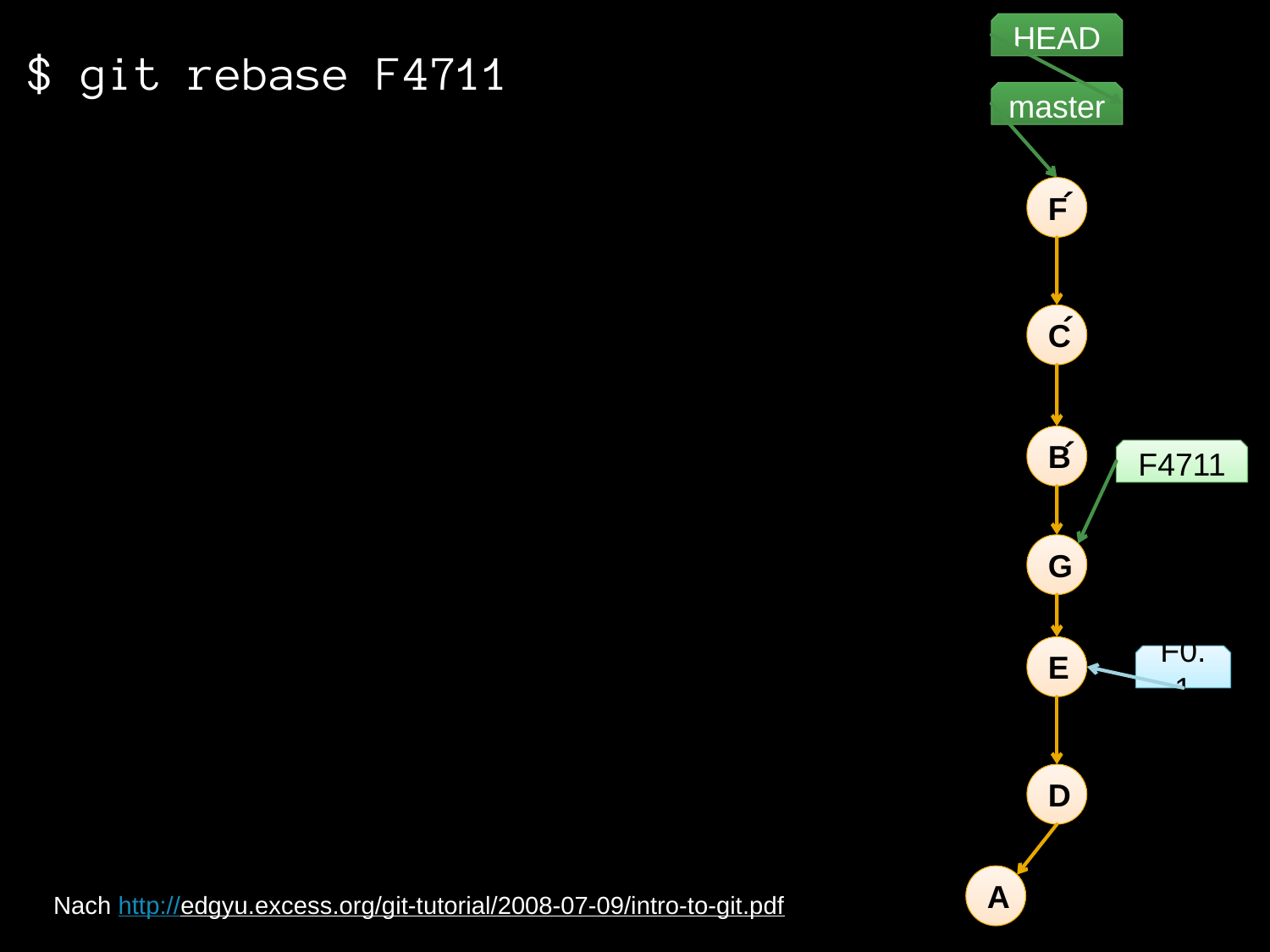

HEAD
$ git rebase F4711
master
´
F
´
C
´
B
F4711
G
E
F0.1
D
A
Nach http://edgyu.excess.org/git-tutorial/2008-07-09/intro-to-git.pdf